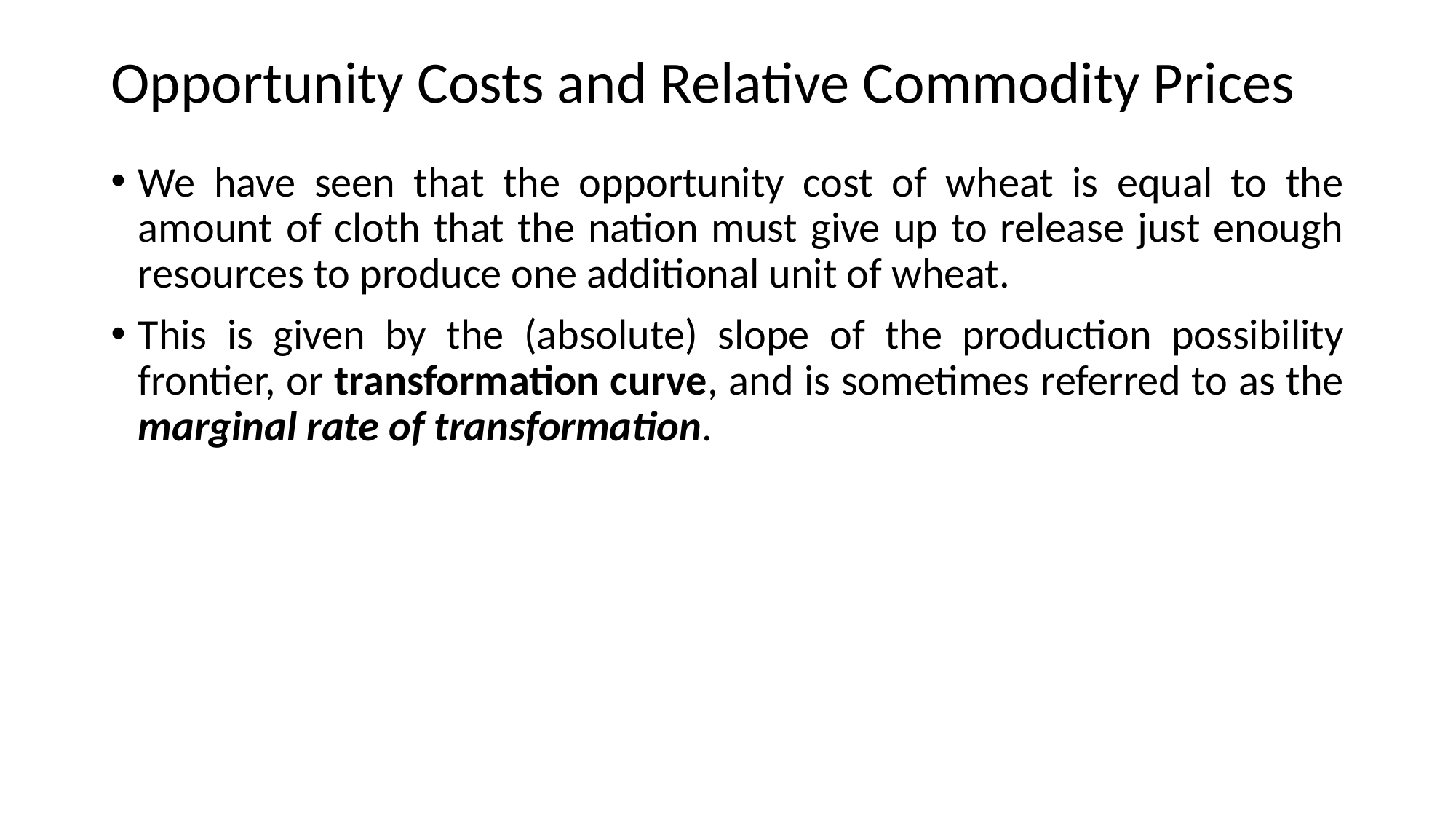

# Opportunity Costs and Relative Commodity Prices
We have seen that the opportunity cost of wheat is equal to the amount of cloth that the nation must give up to release just enough resources to produce one additional unit of wheat.
This is given by the (absolute) slope of the production possibility frontier, or transformation curve, and is sometimes referred to as the marginal rate of transformation.
21